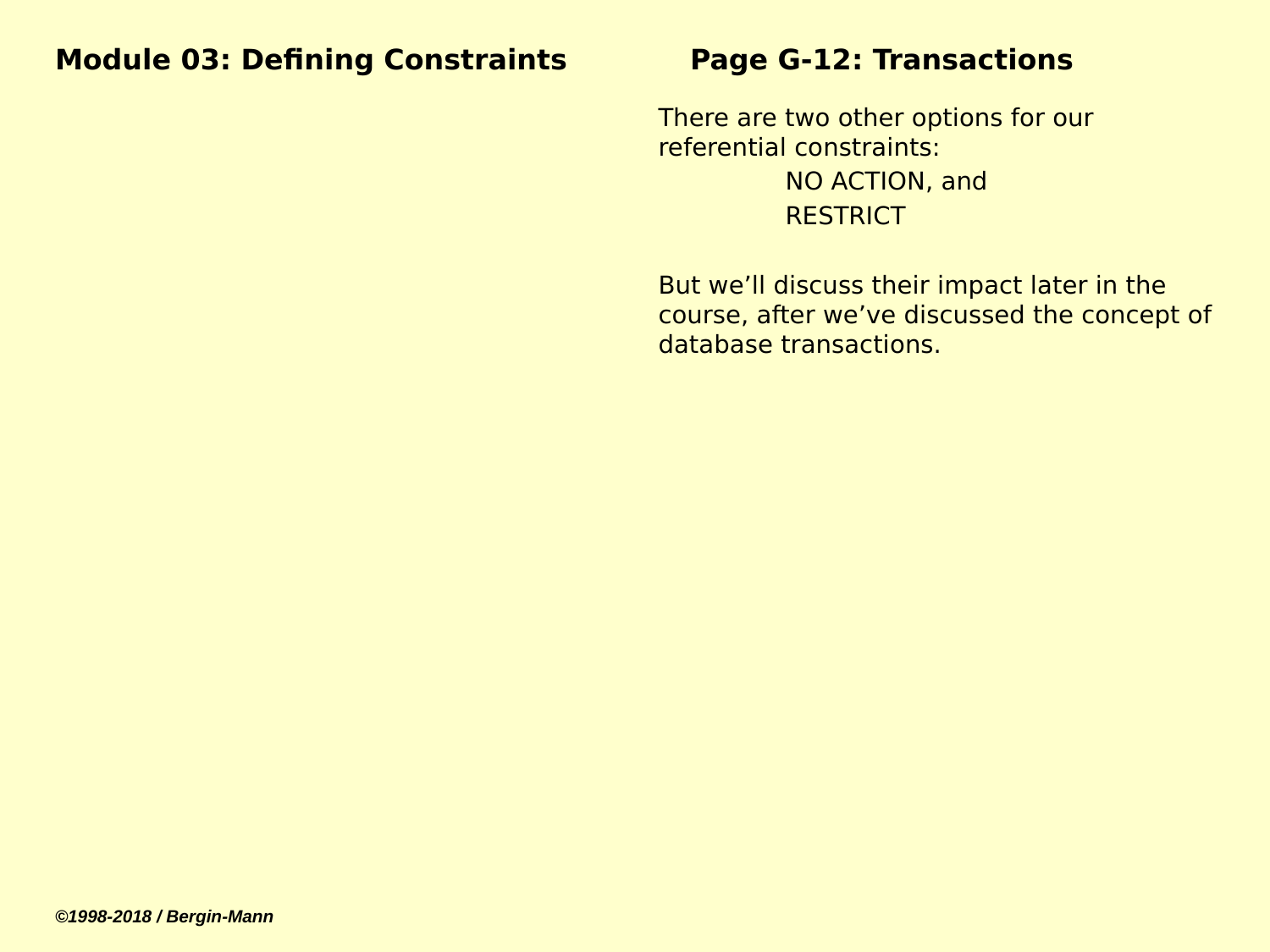

# Module 03: Defining Constraints	Page G-12: Transactions

There are two other options for our referential constraints:
	NO ACTION, and
	RESTRICT

But we’ll discuss their impact later in the course, after we’ve discussed the concept of database transactions.
©1998-2018 / Bergin-Mann